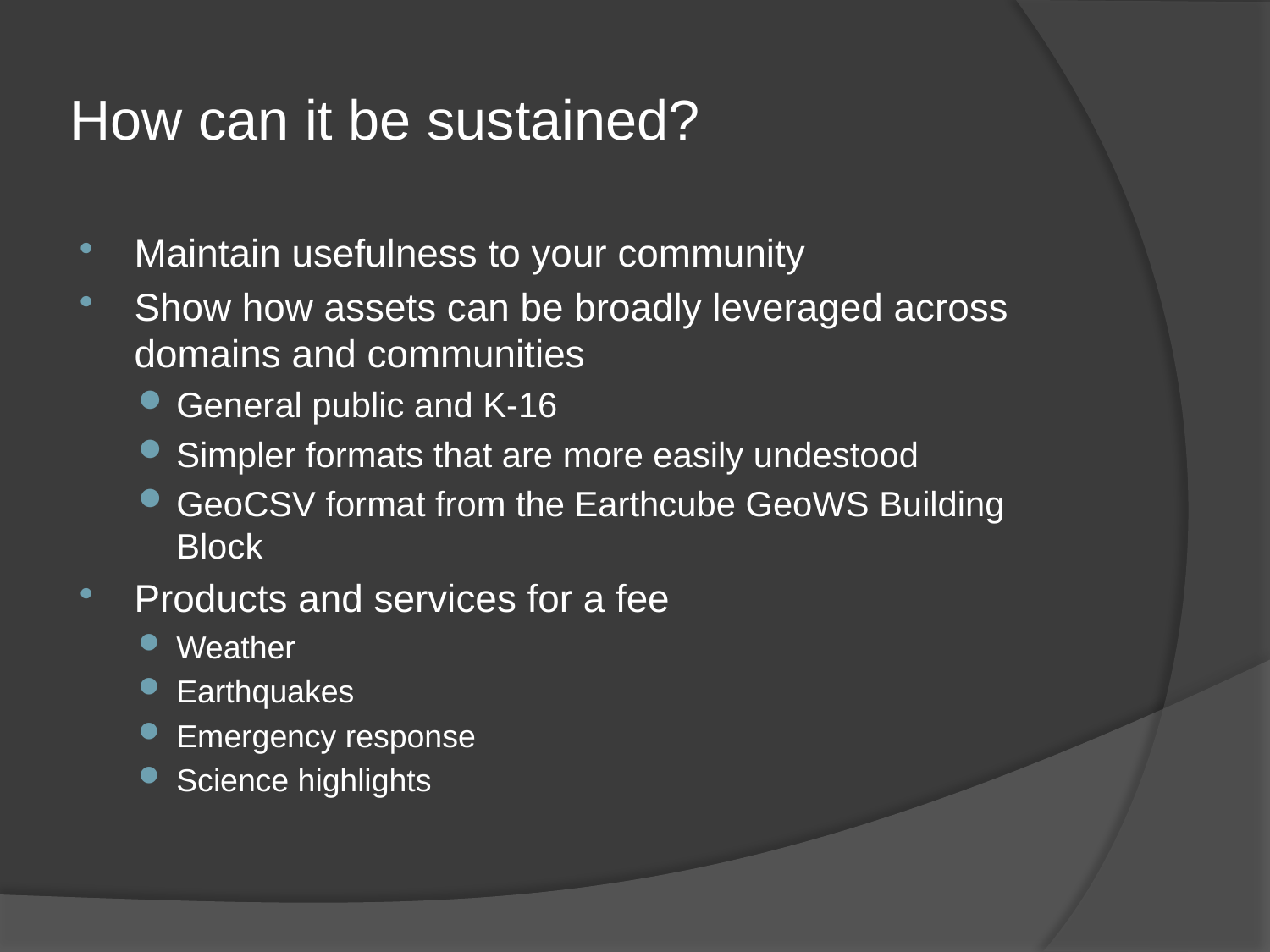

# How can it be sustained?
Maintain usefulness to your community
Show how assets can be broadly leveraged across domains and communities
General public and K-16
Simpler formats that are more easily undestood
GeoCSV format from the Earthcube GeoWS Building Block
Products and services for a fee
Weather
Earthquakes
Emergency response
Science highlights